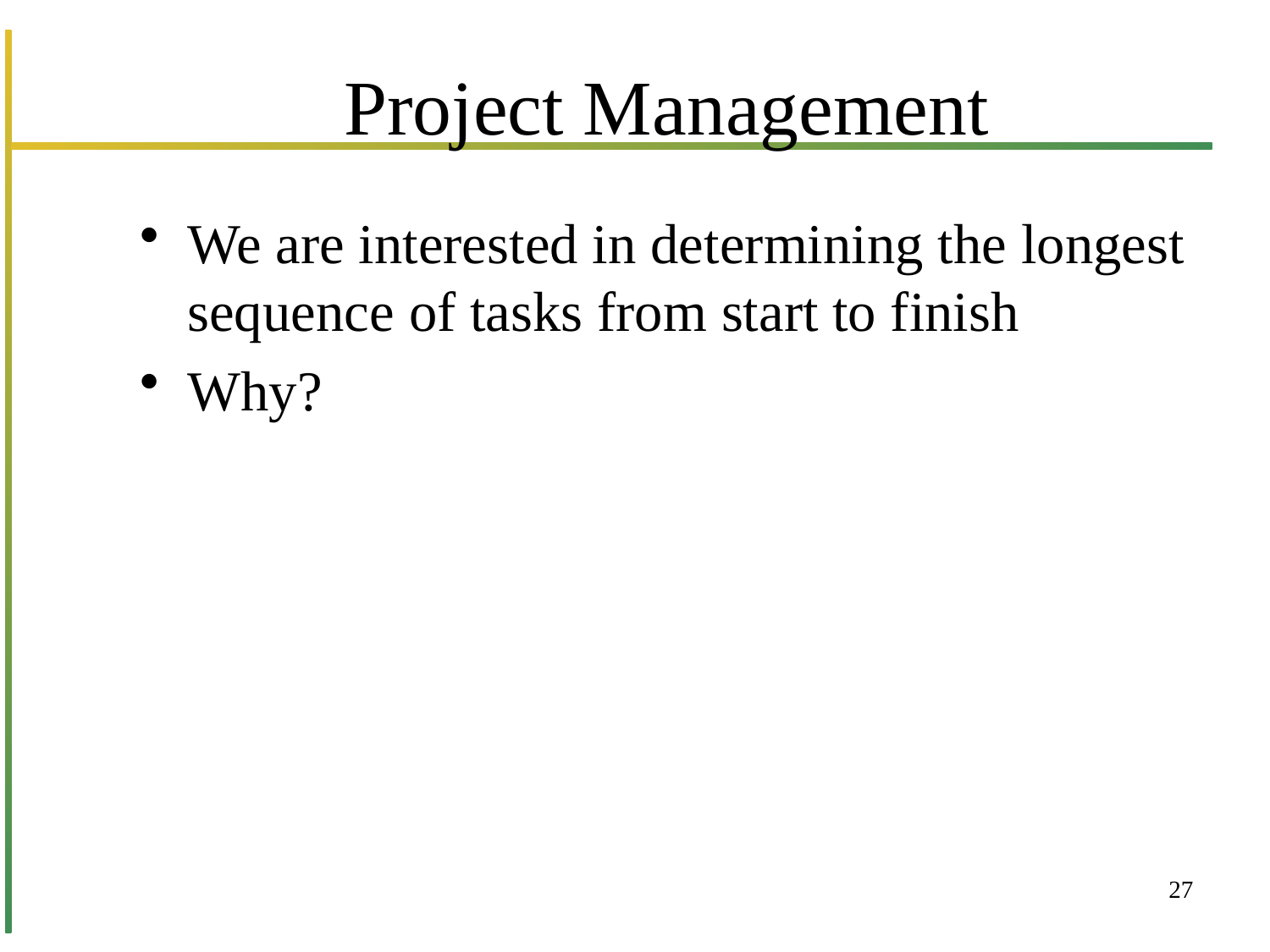

# Project Management
We are interested in determining the longest sequence of tasks from start to finish
Why?
27